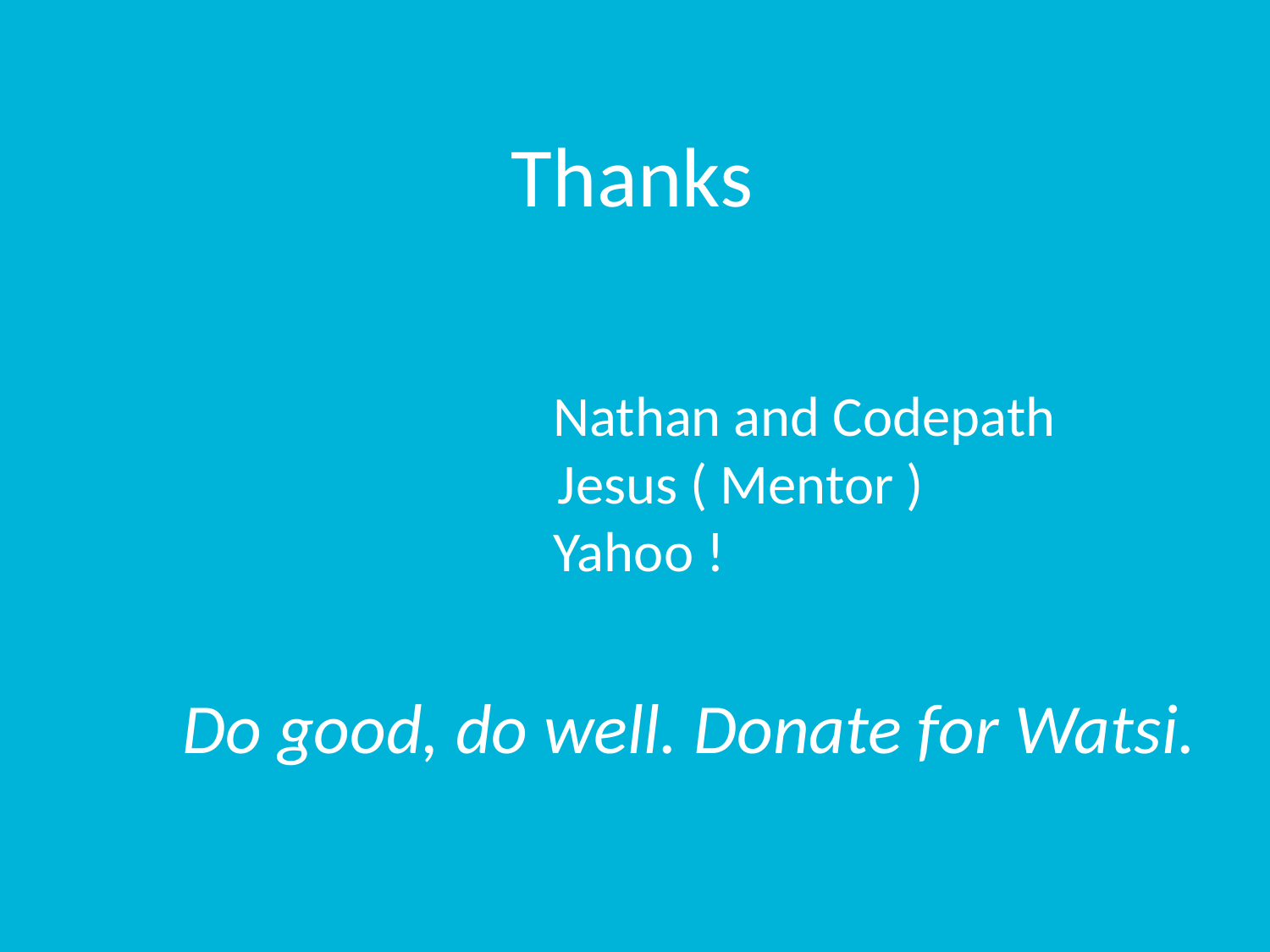

Thanks
# Nathan and Codepath Jesus ( Mentor ) Yahoo ! Do good, do well. Donate for Watsi.